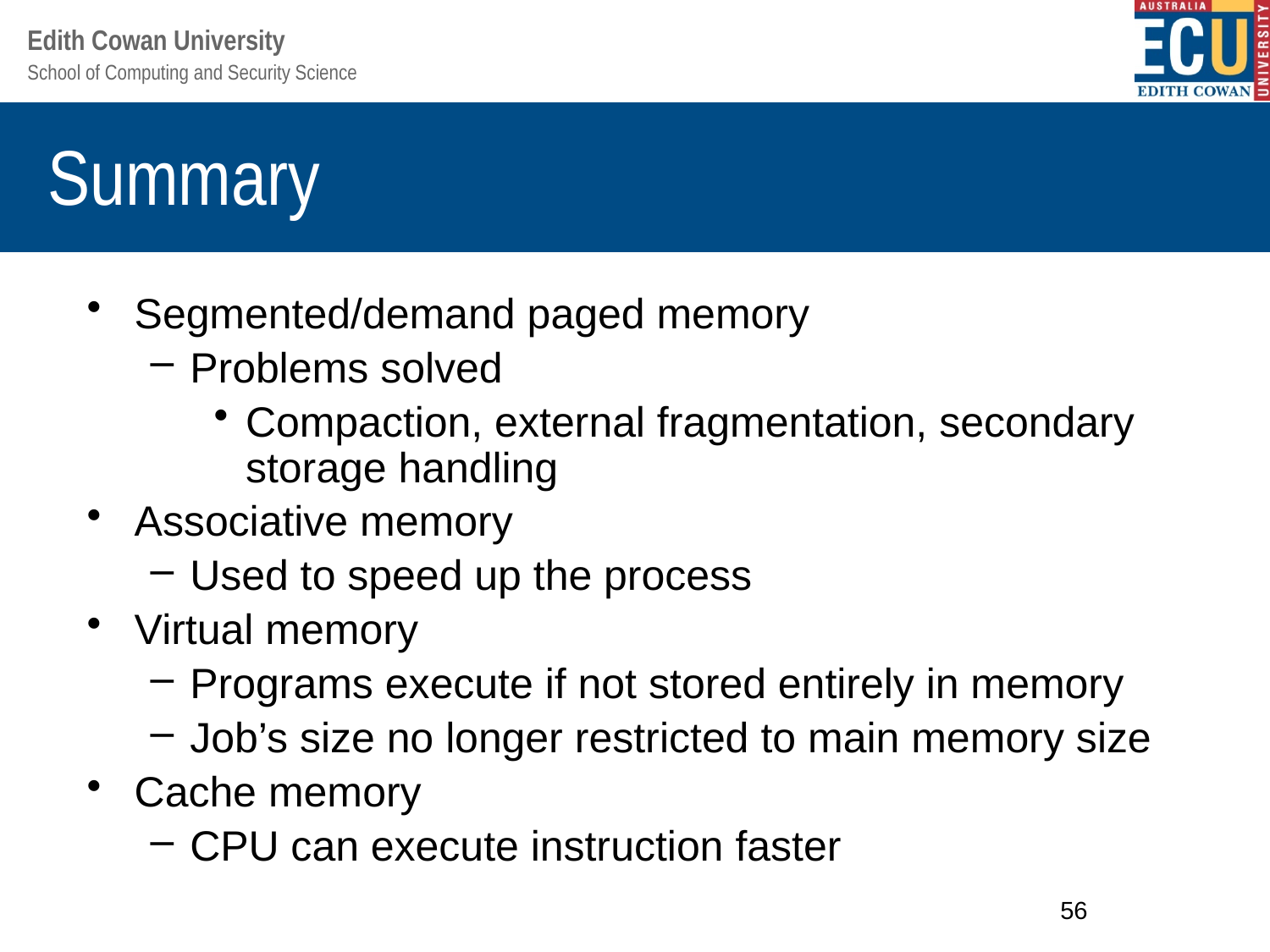

# Summary
Segmented/demand paged memory
Problems solved
Compaction, external fragmentation, secondary storage handling
Associative memory
Used to speed up the process
Virtual memory
Programs execute if not stored entirely in memory
Job’s size no longer restricted to main memory size
Cache memory
CPU can execute instruction faster
56